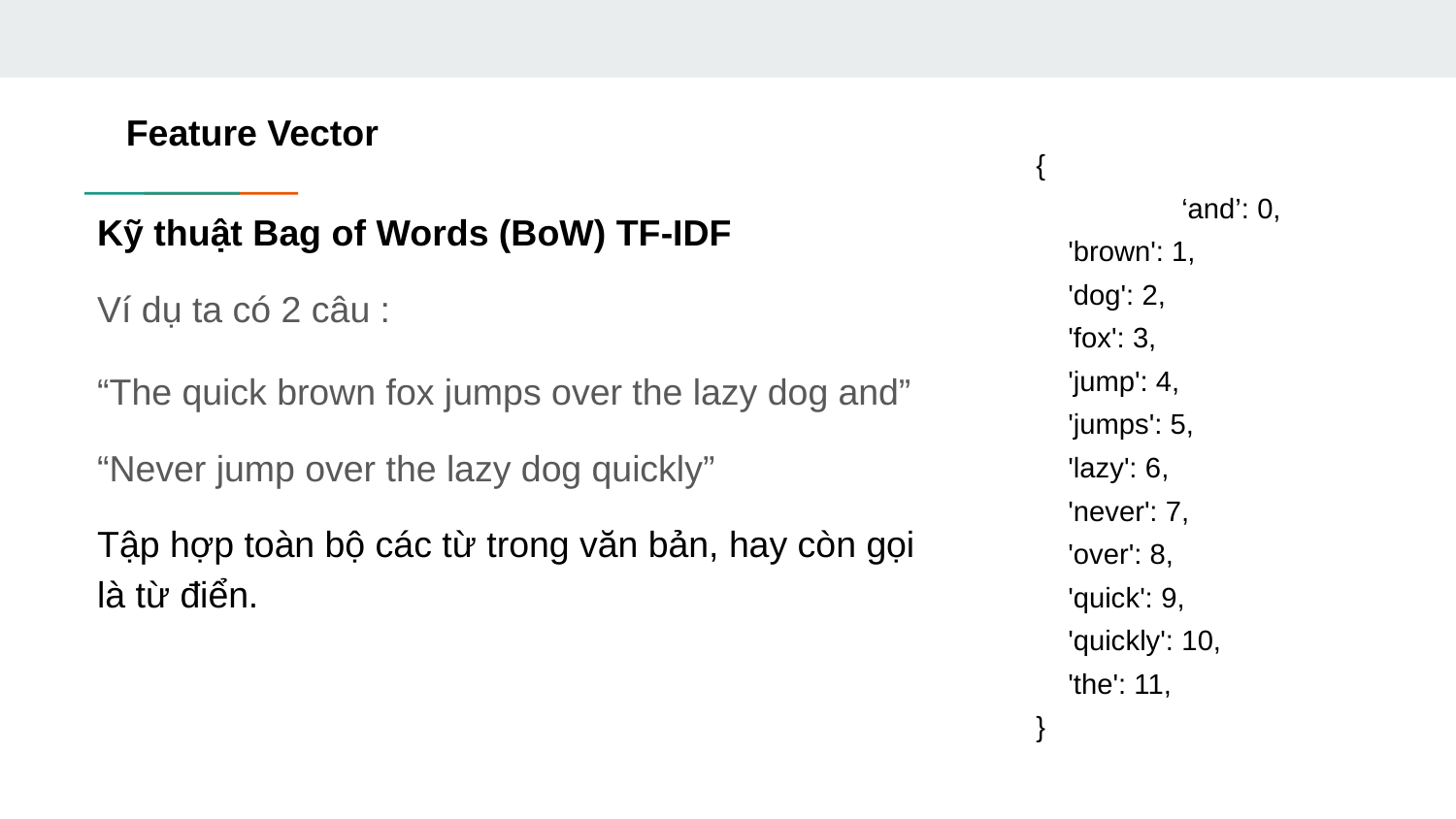

# Feature Vector

{
	‘and’: 0,
    'brown': 1,
    'dog': 2,
    'fox': 3,
    'jump': 4,
    'jumps': 5,
    'lazy': 6,
    'never': 7,
    'over': 8,
    'quick': 9,
    'quickly': 10,
    'the': 11,
}

Kỹ thuật Bag of Words (BoW) TF-IDF
Ví dụ ta có 2 câu :
“The quick brown fox jumps over the lazy dog and”
“Never jump over the lazy dog quickly”
Tập hợp toàn bộ các từ trong văn bản, hay còn gọi là từ điển.